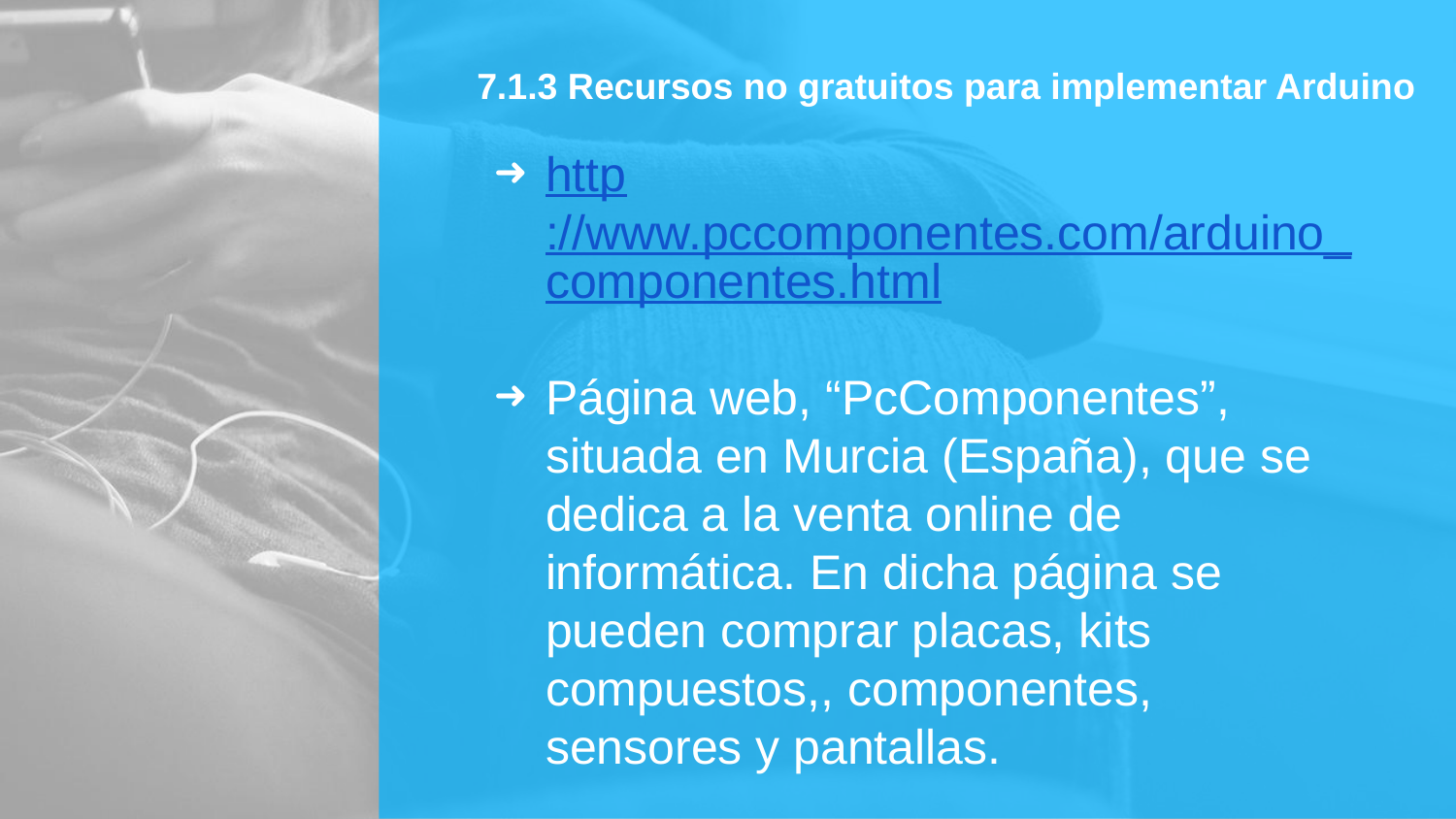

# 7.1.3 Recursos no gratuitos para implementar Arduino
http://www.pccomponentes.com/arduino_componentes.html

Página web, “PcComponentes”, situada en Murcia (España), que se dedica a la venta online de informática. En dicha página se pueden comprar placas, kits compuestos,, componentes, sensores y pantallas.